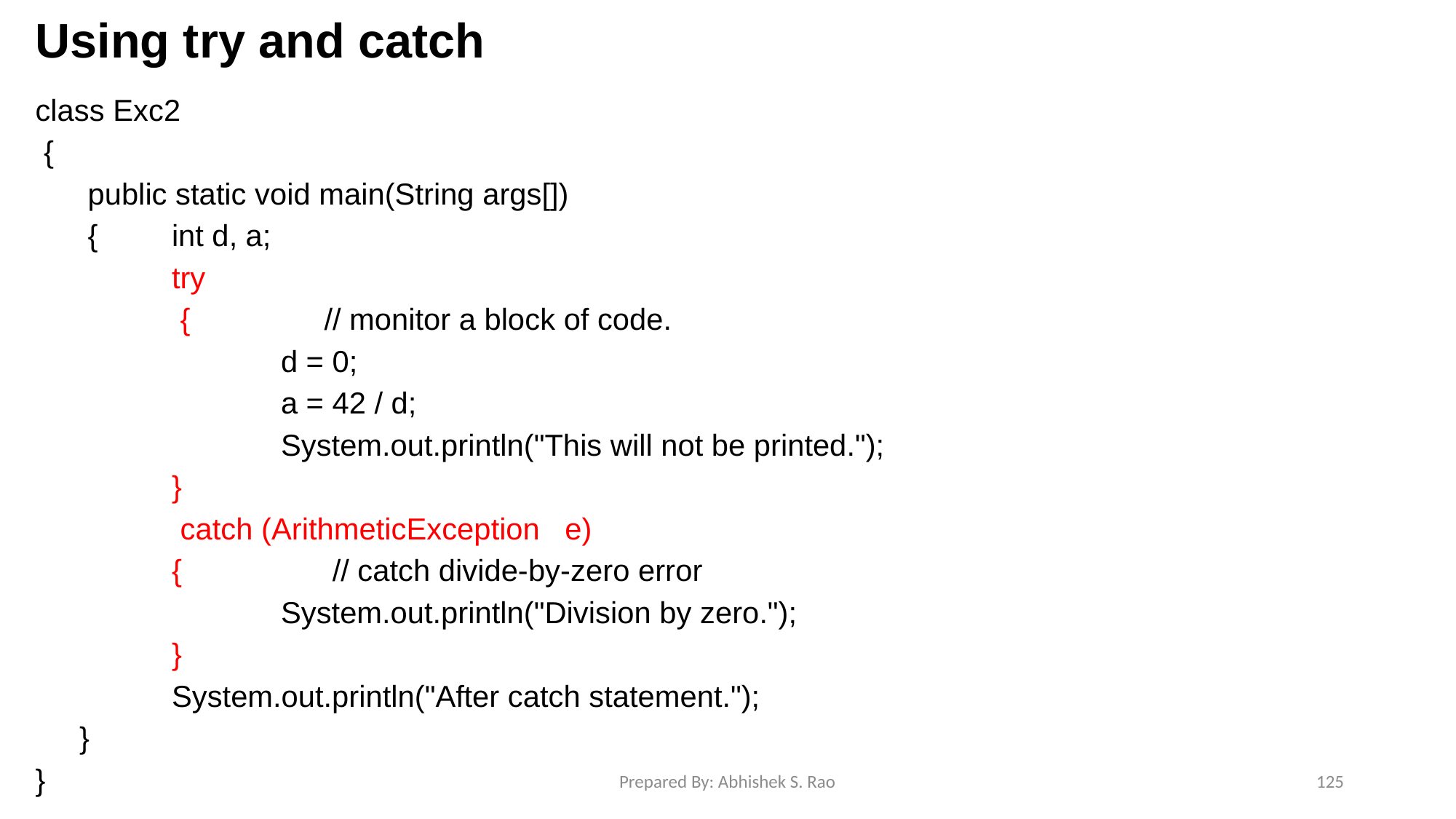

# Using try and catch
class Exc2
 {
	   public static void main(String args[])
	   {	int d, a;
		try
		 {                // monitor a block of code.
			d = 0;
			a = 42 / d;
			System.out.println("This will not be printed.");
		}
		 catch (ArithmeticException   e)
		{                  // catch divide-by-zero error
			System.out.println("Division by zero.");
		}
		System.out.println("After catch statement.");
	  }
}

Prepared By: Abhishek S. Rao
125